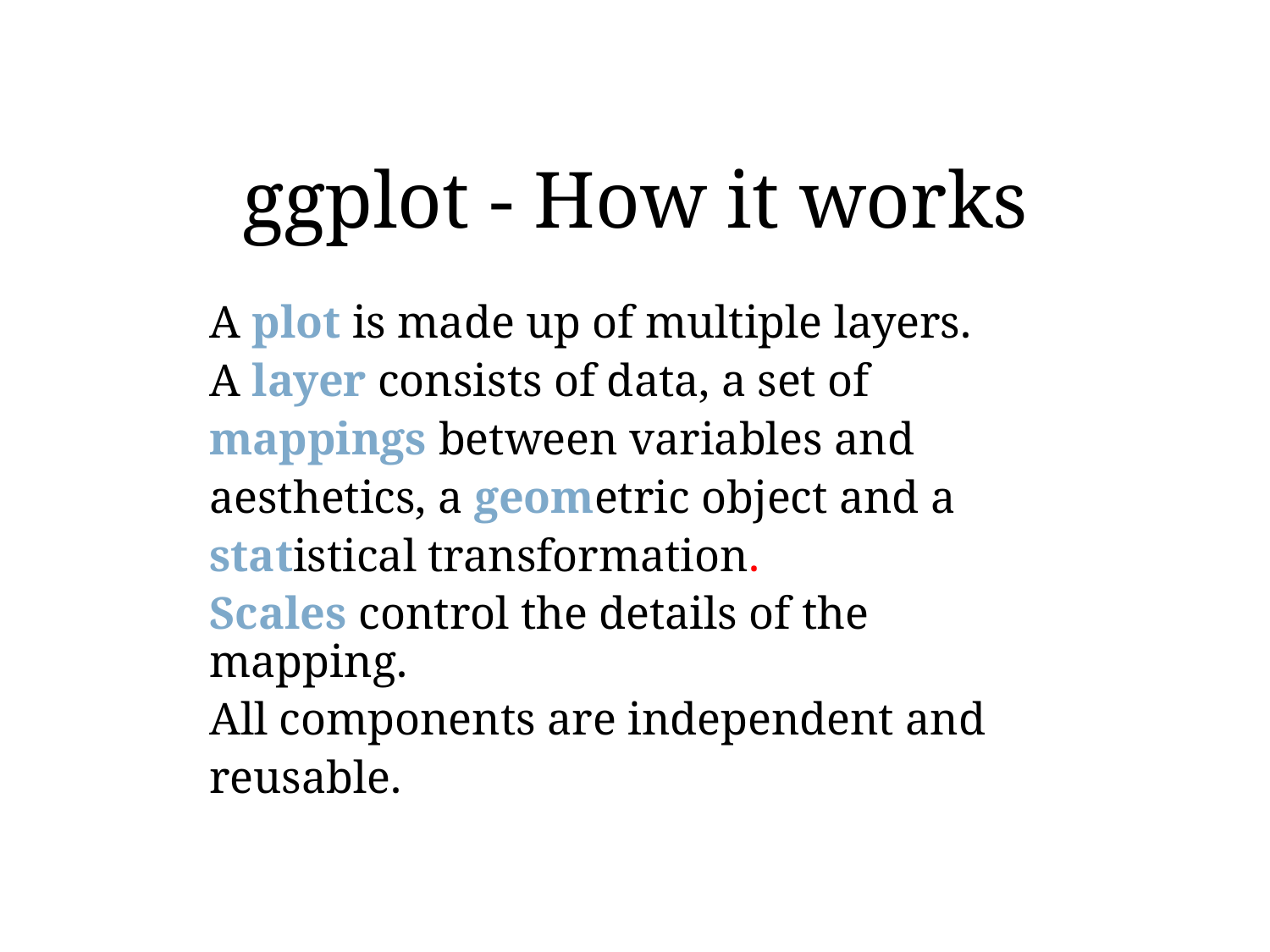

# ggplot - How it works
A plot is made up of multiple layers.
A layer consists of data, a set of
mappings between variables and
aesthetics, a geometric object and a
statistical transformation.
Scales control the details of the mapping.
All components are independent and
reusable.